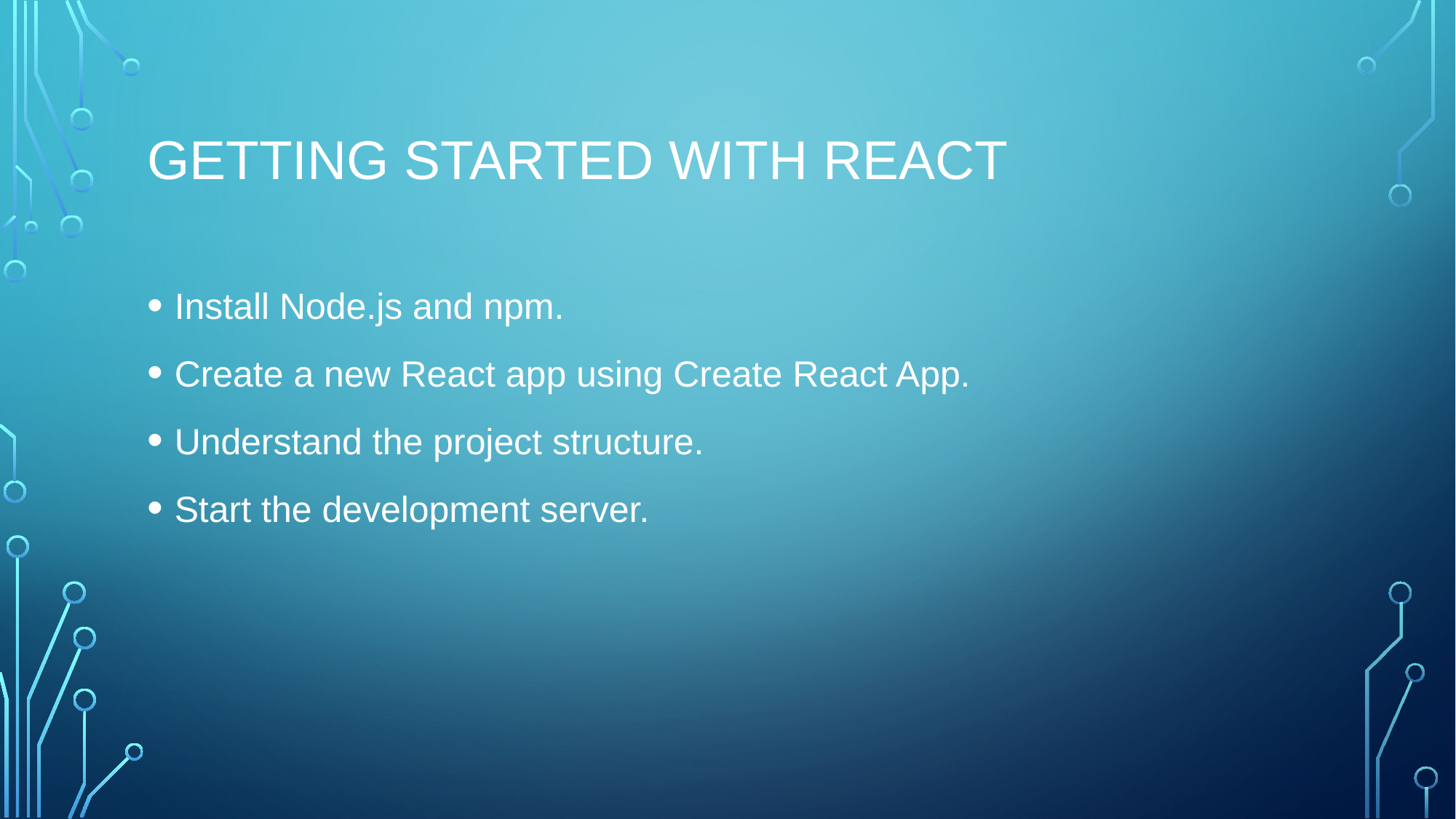

# Getting Started with React
Install Node.js and npm.
Create a new React app using Create React App.
Understand the project structure.
Start the development server.